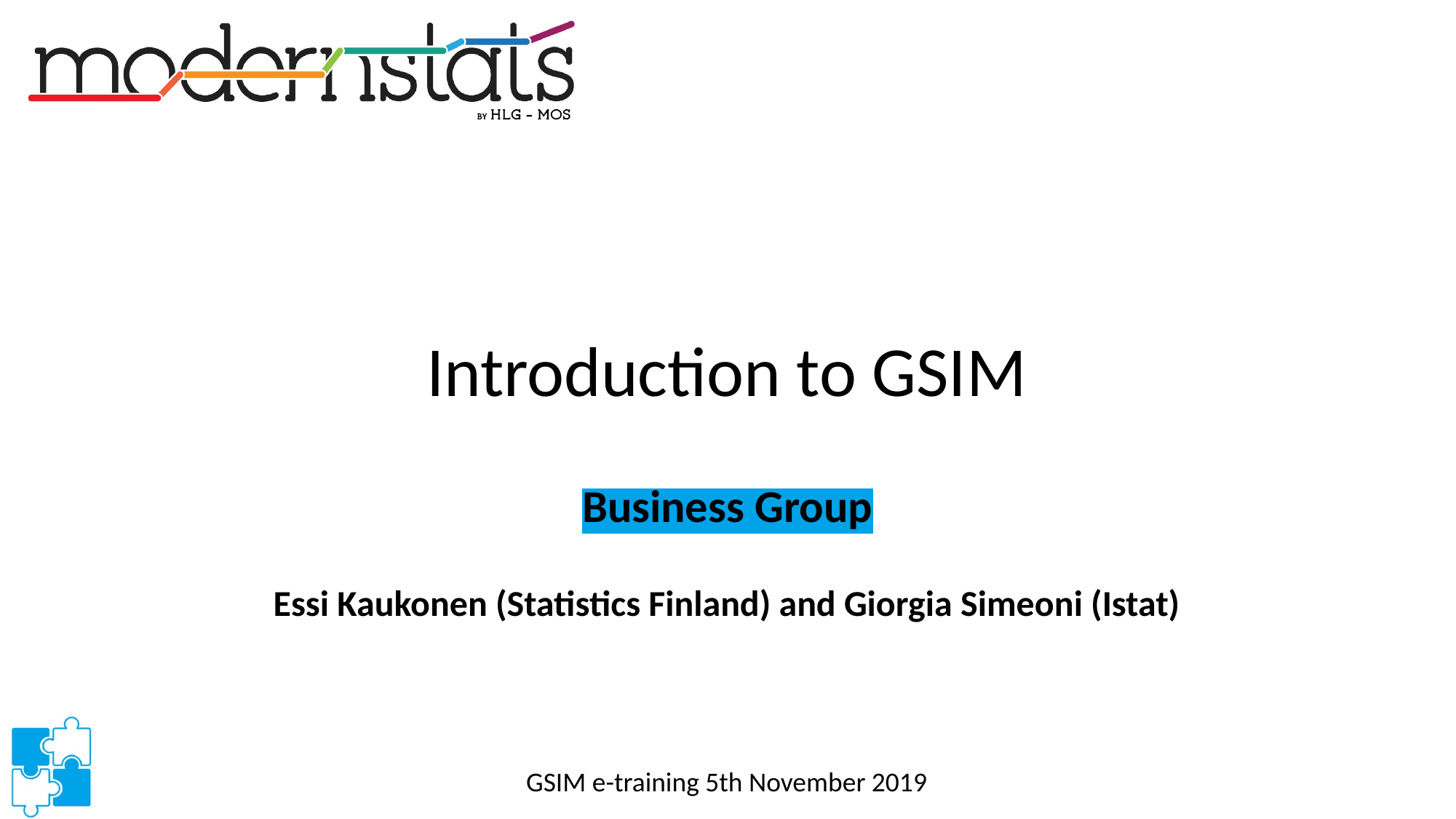

# Introduction to GSIM
Business Group
Essi Kaukonen (Statistics Finland) and Giorgia Simeoni (Istat)